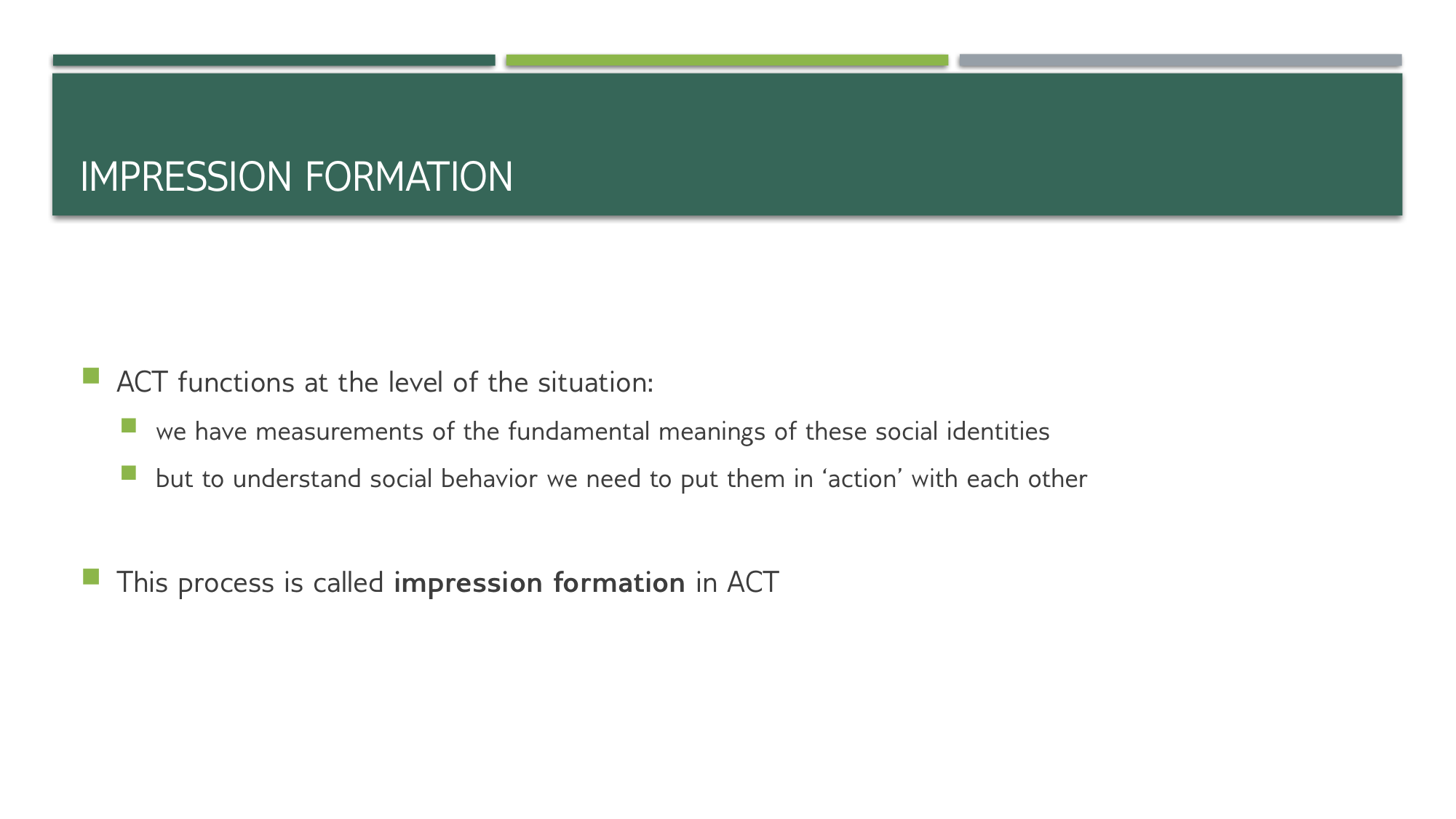

# Impression Formation
ACT functions at the level of the situation:
we have measurements of the fundamental meanings of these social identities
but to understand social behavior we need to put them in ‘action’ with each other

This process is called impression formation in ACT